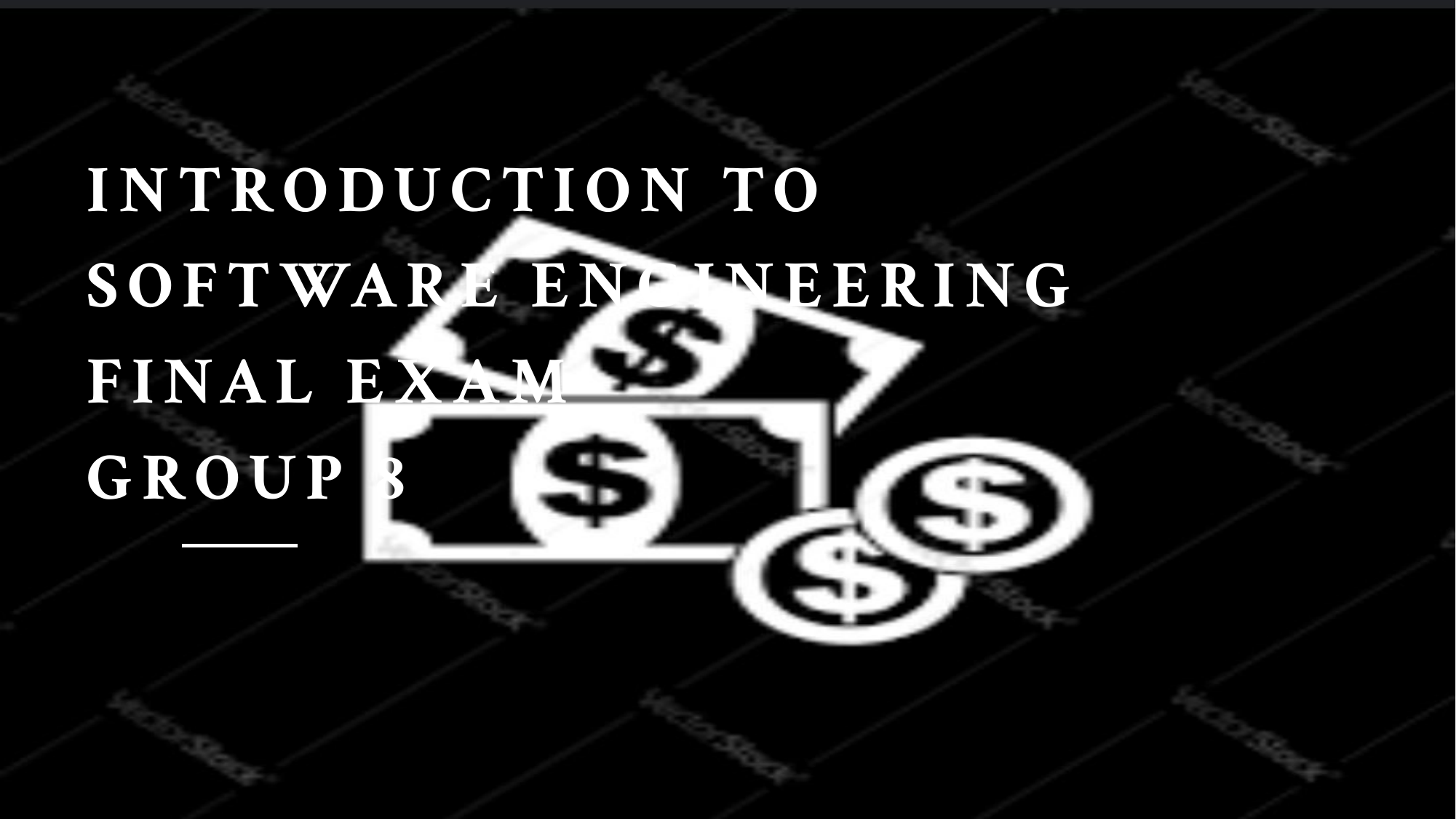

# INTRODUCTION TO SOFTWARE ENGINEERING FINAL EXAM GROUP 8